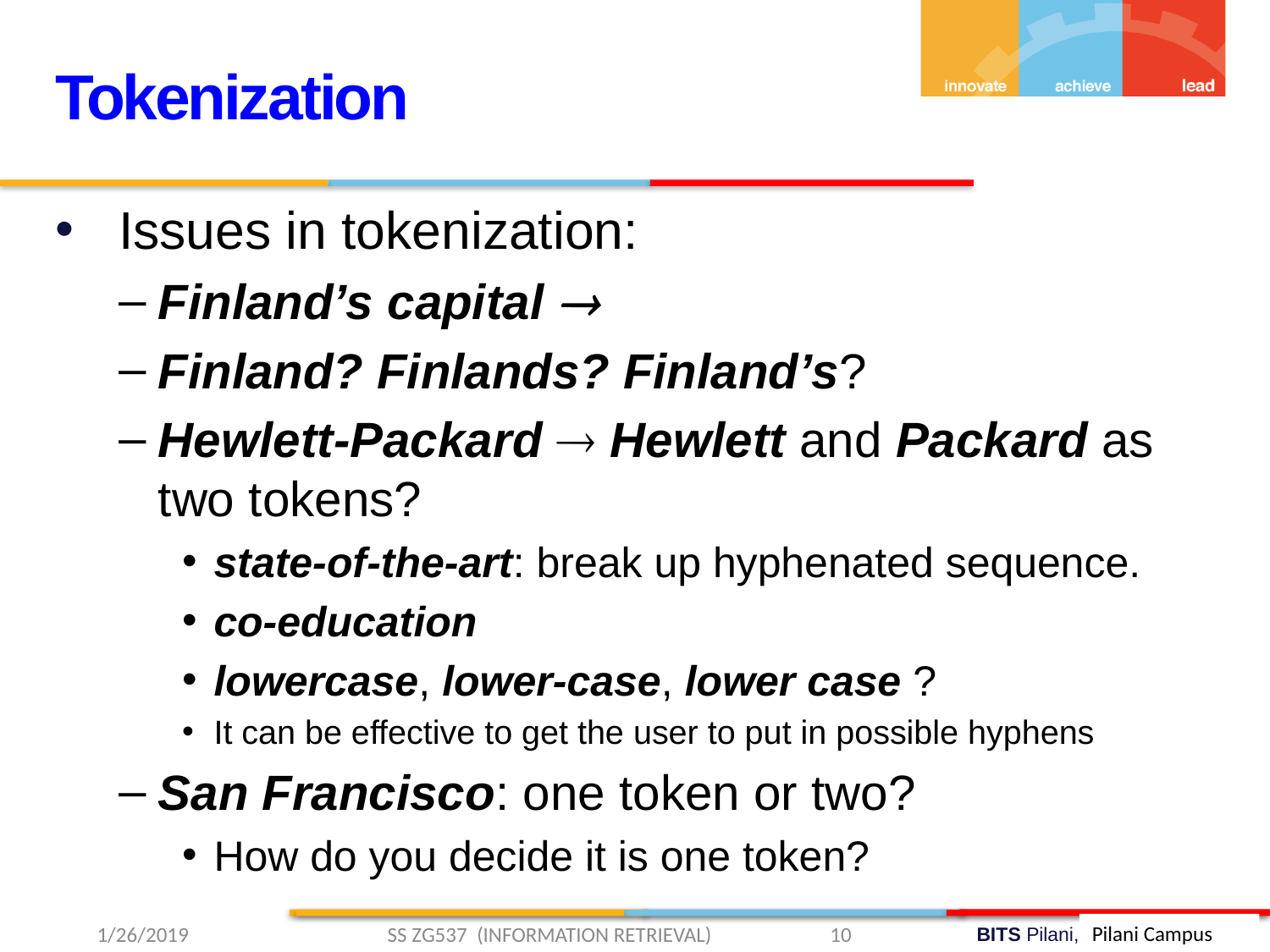

Tokenization
Issues in tokenization:
Finland’s capital →
Finland? Finlands? Finland’s?
Hewlett-Packard → Hewlett and Packard as two tokens?
state-of-the-art: break up hyphenated sequence.
co-education
lowercase, lower-case, lower case ?
It can be effective to get the user to put in possible hyphens
San Francisco: one token or two?
How do you decide it is one token?

1/26/2019                                         SS ZG537  (INFORMATION RETRIEVAL)                        10
Pilani Campus